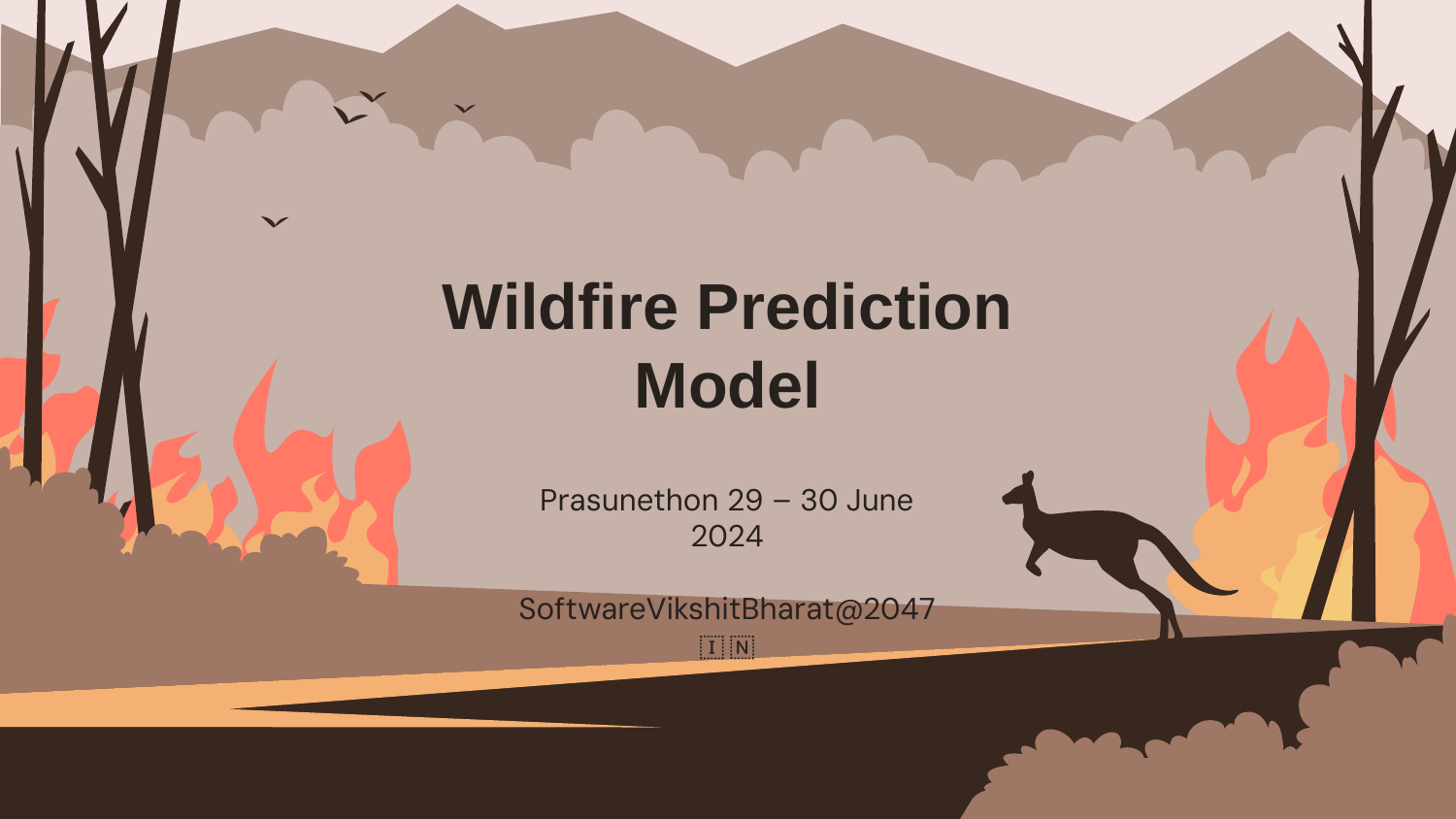

# Wildfire Prediction Model

Prasunethon 29 – 30 June 2024

SoftwareVikshitBharat@2047 🇮🇳